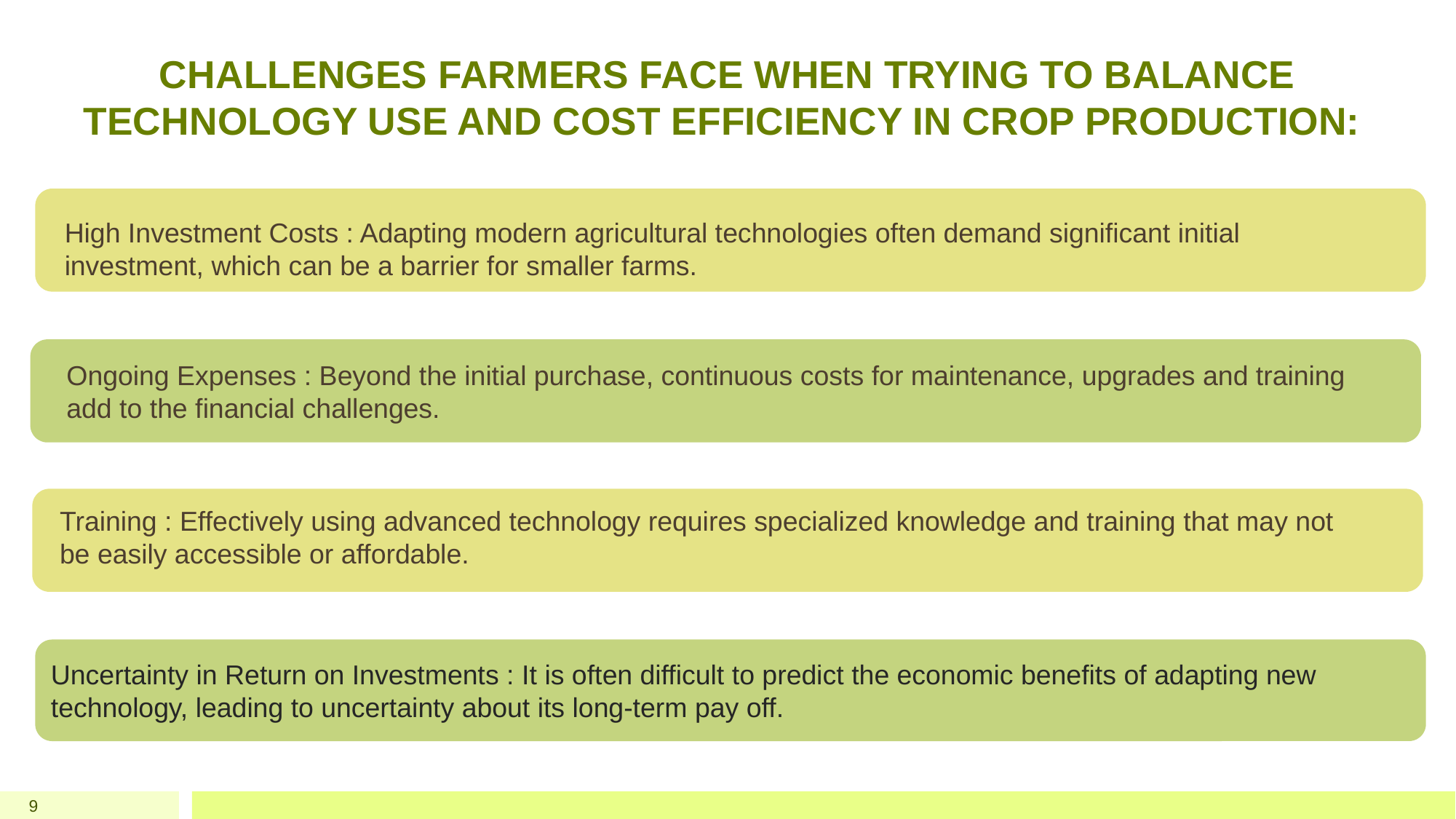

# CHALLENGES FARMERS FACE WHEN TRYING TO BALANCE TECHNOLOGY USE AND COST EFFICIENCY IN CROP PRODUCTION:

High Investment Costs : Adapting modern agricultural technologies often demand significant initial investment, which can be a barrier for smaller farms.

Ongoing Expenses : Beyond the initial purchase, continuous costs for maintenance, upgrades and training add to the financial challenges.

Training : Effectively using advanced technology requires specialized knowledge and training that may not be easily accessible or affordable.
Uncertainty in Return on Investments : It is often difficult to predict the economic benefits of adapting new technology, leading to uncertainty about its long-term pay off.
9